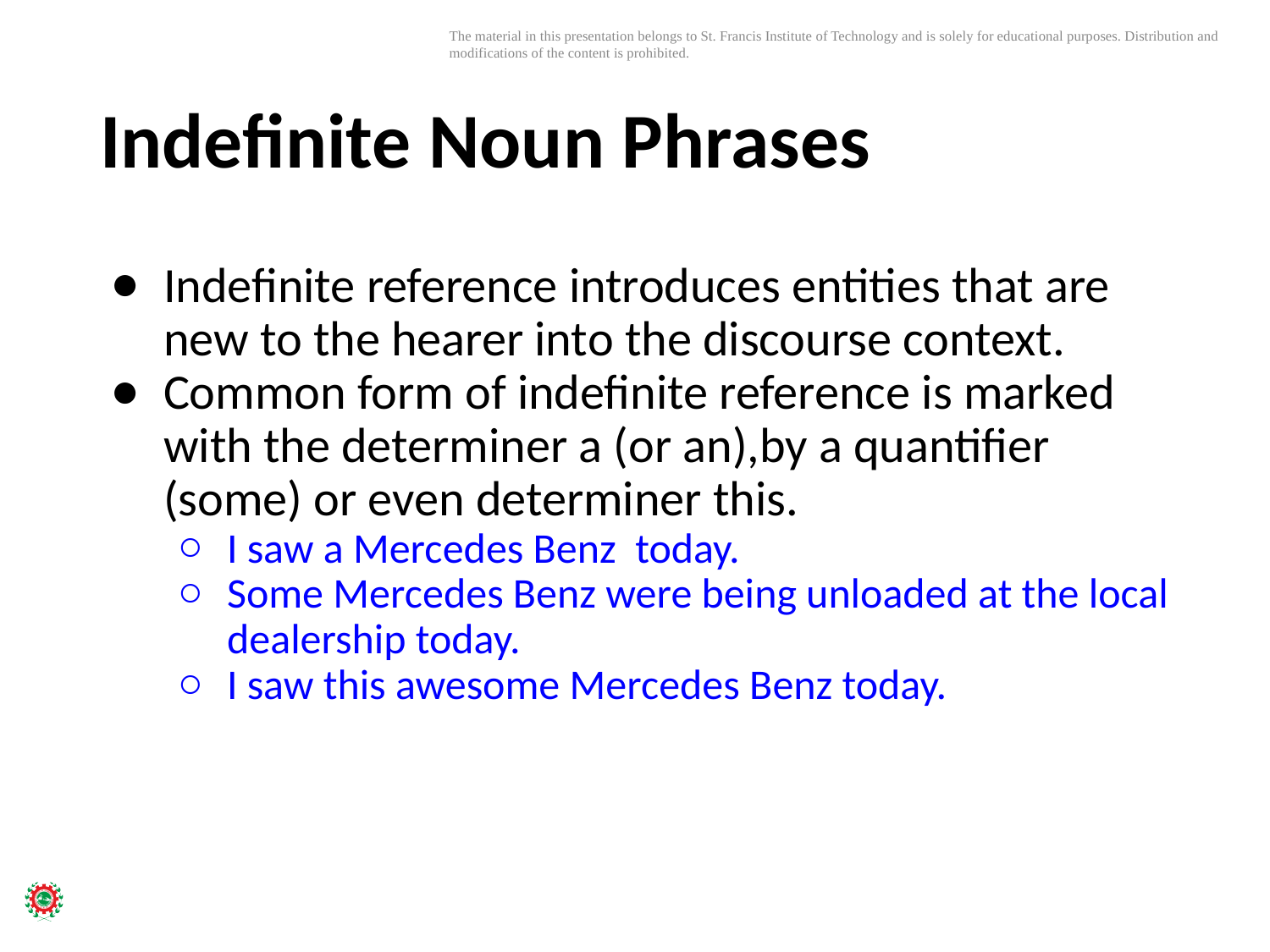

# Indefinite Noun Phrases
Indefinite reference introduces entities that are new to the hearer into the discourse context.
Common form of indefinite reference is marked with the determiner a (or an),by a quantifier (some) or even determiner this.
I saw a Mercedes Benz  today.
Some Mercedes Benz were being unloaded at the local dealership today.
I saw this awesome Mercedes Benz today.